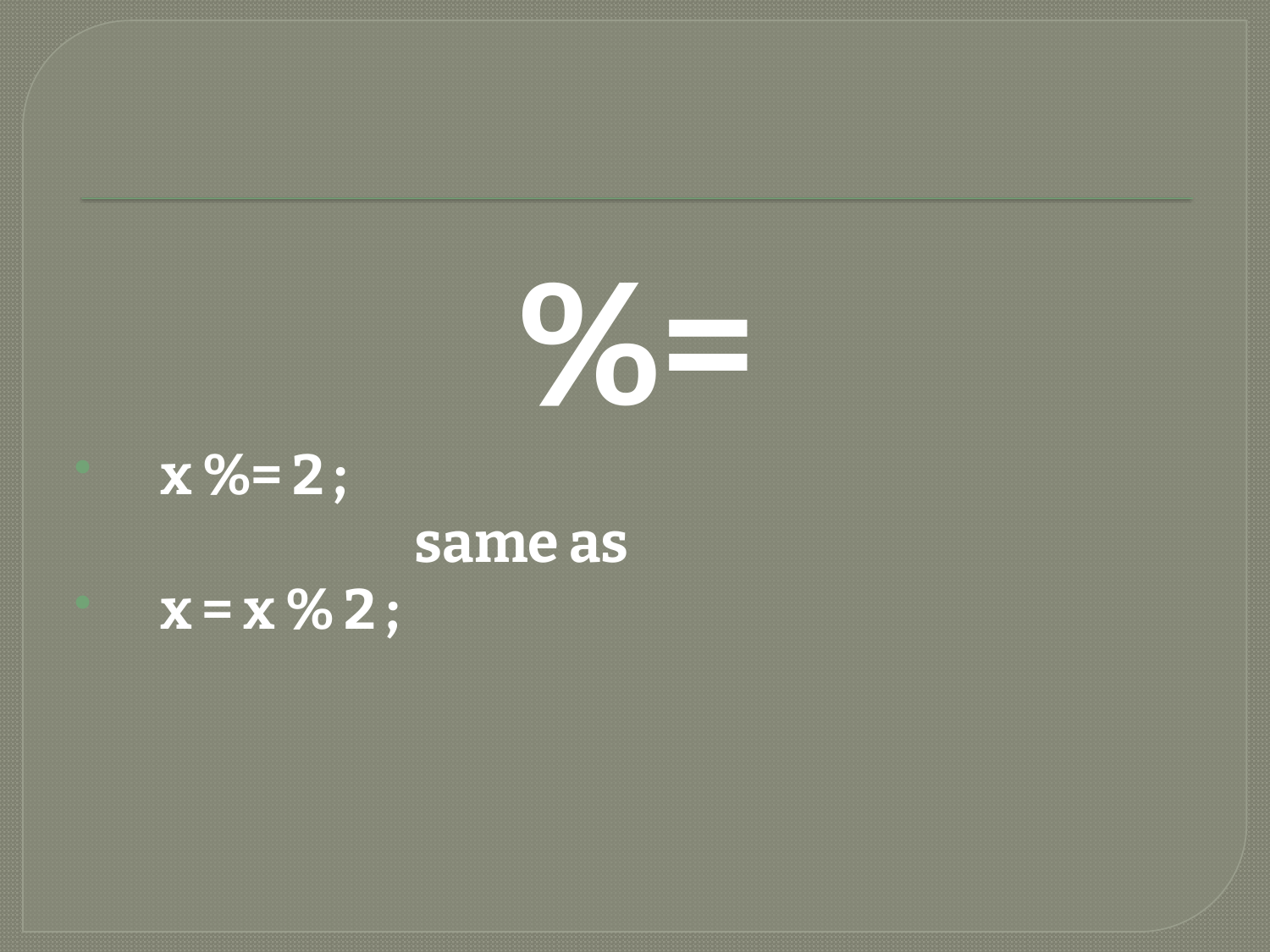

#
%=
x %= 2 ;
			same as
x = x % 2 ;